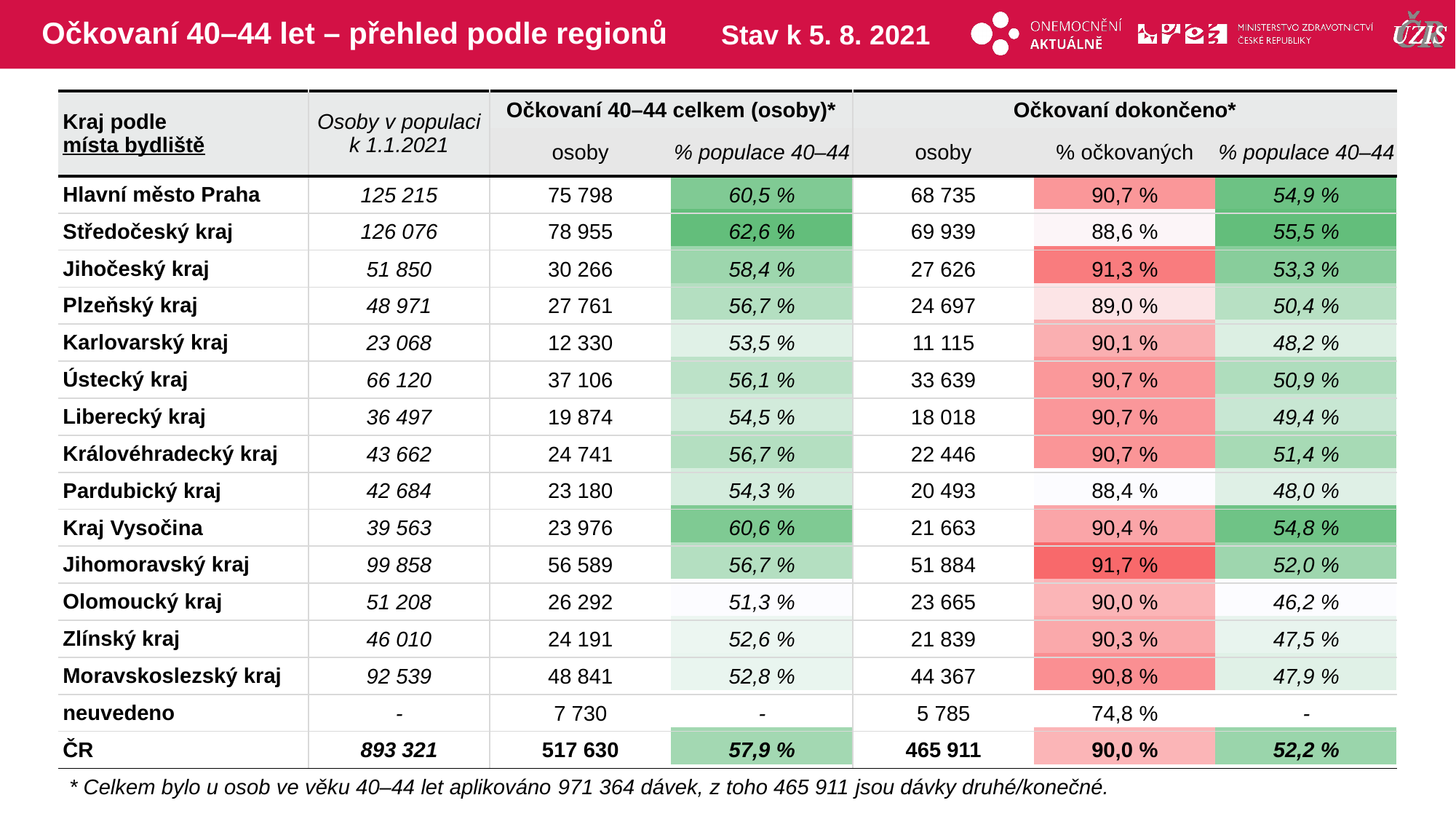

# Očkovaní 40–44 let – přehled podle regionů
Stav k 5. 8. 2021
| Kraj podle místa bydliště | Osoby v populaci k 1.1.2021 | Očkovaní 40–44 celkem (osoby)\* |  | Očkovaní dokončeno\* |  |  |
| --- | --- | --- | --- | --- | --- | --- |
|  |  | osoby | % populace 40–44 | osoby | % očkovaných | % populace 40–44 |
| Hlavní město Praha | 125 215 | 75 798 | 60,5 % | 68 735 | 90,7 % | 54,9 % |
| Středočeský kraj | 126 076 | 78 955 | 62,6 % | 69 939 | 88,6 % | 55,5 % |
| Jihočeský kraj | 51 850 | 30 266 | 58,4 % | 27 626 | 91,3 % | 53,3 % |
| Plzeňský kraj | 48 971 | 27 761 | 56,7 % | 24 697 | 89,0 % | 50,4 % |
| Karlovarský kraj | 23 068 | 12 330 | 53,5 % | 11 115 | 90,1 % | 48,2 % |
| Ústecký kraj | 66 120 | 37 106 | 56,1 % | 33 639 | 90,7 % | 50,9 % |
| Liberecký kraj | 36 497 | 19 874 | 54,5 % | 18 018 | 90,7 % | 49,4 % |
| Královéhradecký kraj | 43 662 | 24 741 | 56,7 % | 22 446 | 90,7 % | 51,4 % |
| Pardubický kraj | 42 684 | 23 180 | 54,3 % | 20 493 | 88,4 % | 48,0 % |
| Kraj Vysočina | 39 563 | 23 976 | 60,6 % | 21 663 | 90,4 % | 54,8 % |
| Jihomoravský kraj | 99 858 | 56 589 | 56,7 % | 51 884 | 91,7 % | 52,0 % |
| Olomoucký kraj | 51 208 | 26 292 | 51,3 % | 23 665 | 90,0 % | 46,2 % |
| Zlínský kraj | 46 010 | 24 191 | 52,6 % | 21 839 | 90,3 % | 47,5 % |
| Moravskoslezský kraj | 92 539 | 48 841 | 52,8 % | 44 367 | 90,8 % | 47,9 % |
| neuvedeno | - | 7 730 | - | 5 785 | 74,8 % | - |
| ČR | 893 321 | 517 630 | 57,9 % | 465 911 | 90,0 % | 52,2 % |
|  |  |  |  |  |  |
| --- | --- | --- | --- | --- | --- |
|  |  |  |  |  |  |
|  |  |  |  |  |  |
|  |  |  |  |  |  |
|  |  |  |  |  |  |
|  |  |  |  |  |  |
|  |  |  |  |  |  |
|  |  |  |  |  |  |
|  |  |  |  |  |  |
|  |  |  |  |  |  |
|  |  |  |  |  |  |
|  |  |  |  |  |  |
|  |  |  |  |  |  |
|  |  |  |  |  |  |
|  |  |  |  |  |  |
|  |  |  |  |  |  |
* Celkem bylo u osob ve věku 40–44 let aplikováno 971 364 dávek, z toho 465 911 jsou dávky druhé/konečné.